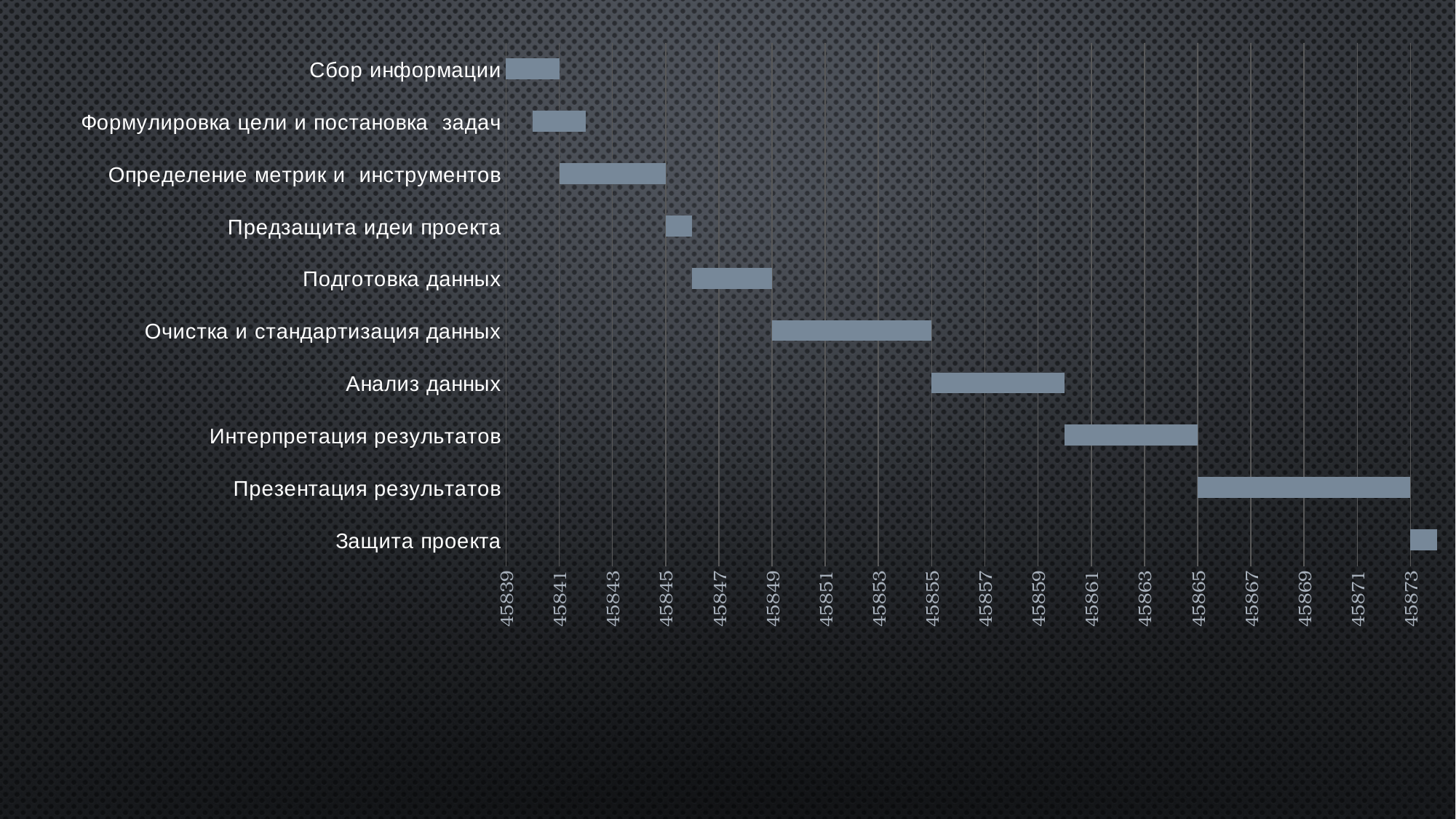

### Chart

| Category | Начало работ | Продолжительность |
|---|---|---|
| Защита проекта | 45873.0 | 1.0 |
| Презентация результатов | 45865.0 | 8.0 |
| Интерпретация результатов | 45860.0 | 5.0 |
| Анализ данных | 45855.0 | 5.0 |
| Очистка и стандартизация данных | 45849.0 | 6.0 |
| Подготовка данных | 45846.0 | 3.0 |
| Предзащита идеи проекта | 45845.0 | 1.0 |
| Определение метрик и  инструментов | 45841.0 | 4.0 |
| Формулировка цели и постановка  задач | 45840.0 | 2.0 |
| Сбор информации | 45839.0 | 2.0 |